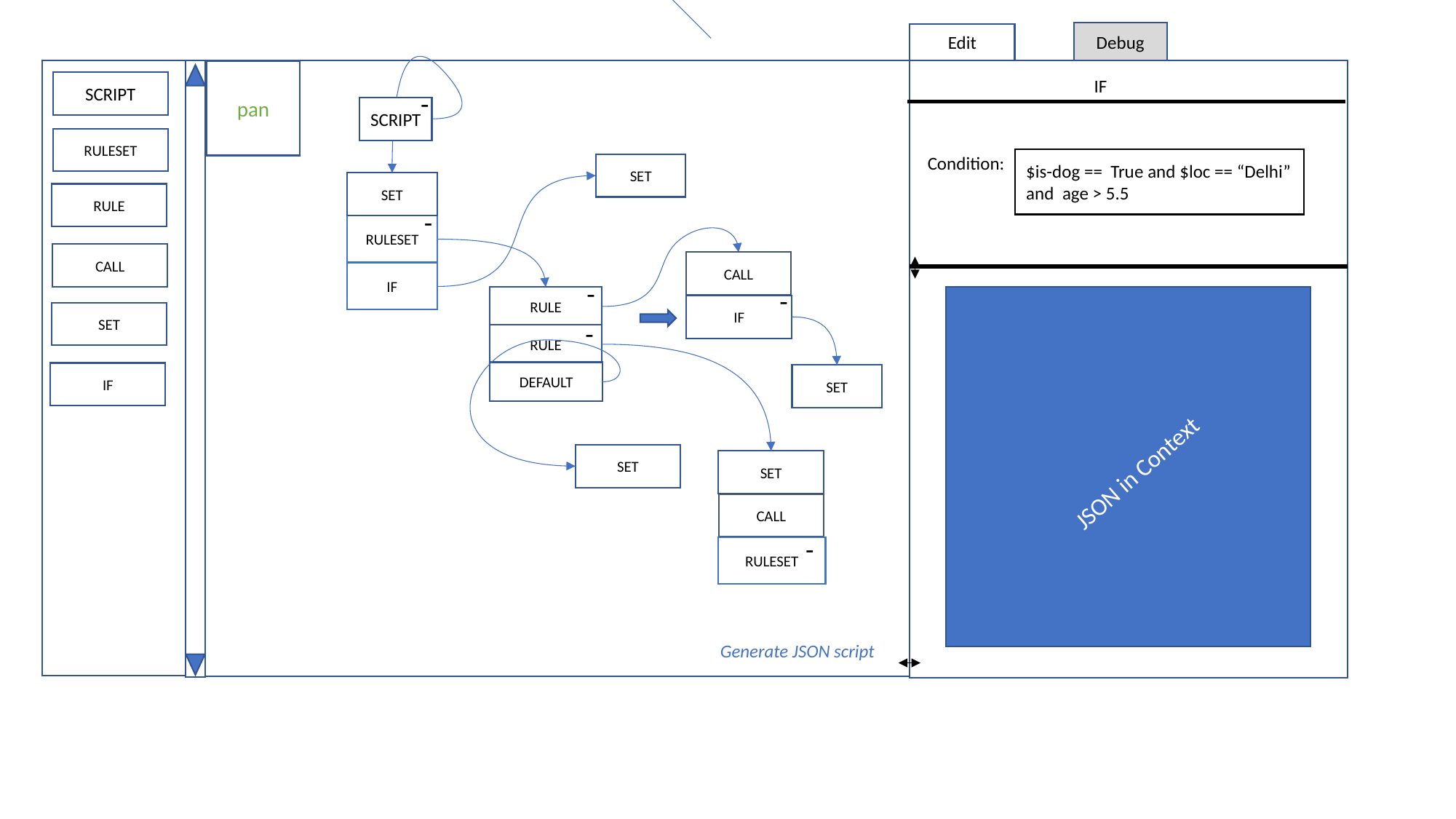

Debug
Edit

1
Rule
pan
IF
SCRIPT
-
SCRIPT
RULESET
Condition:
$is-dog ==  True and $loc == “Delhi”
and  age > 5.5
SET
SET
RULE
-
RULESET
CALL
CALL
IF
-
5
-
RULE

IF
SET

-
RULE
DEFAULT
IF
SET
JSON in Context
SET
SET
CALL
-
RULESET
Generate JSON script